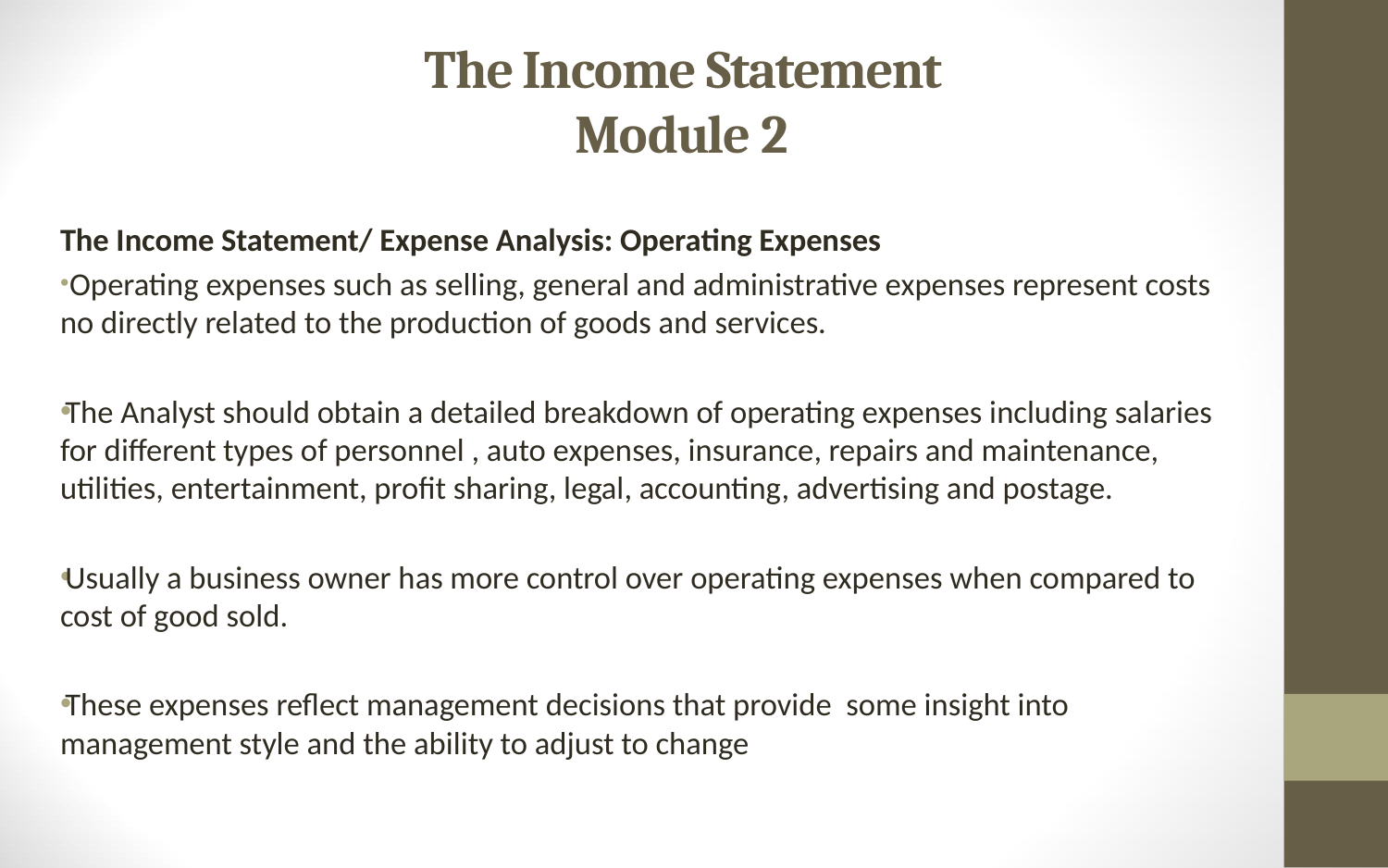

# The Income Statement Module 2
The Income Statement/ Expense Analysis: Operating Expenses
 Operating expenses such as selling, general and administrative expenses represent costs no directly related to the production of goods and services.

The Analyst should obtain a detailed breakdown of operating expenses including salaries for different types of personnel , auto expenses, insurance, repairs and maintenance, utilities, entertainment, profit sharing, legal, accounting, advertising and postage.

Usually a business owner has more control over operating expenses when compared to cost of good sold.

These expenses reflect management decisions that provide  some insight into management style and the ability to adjust to change